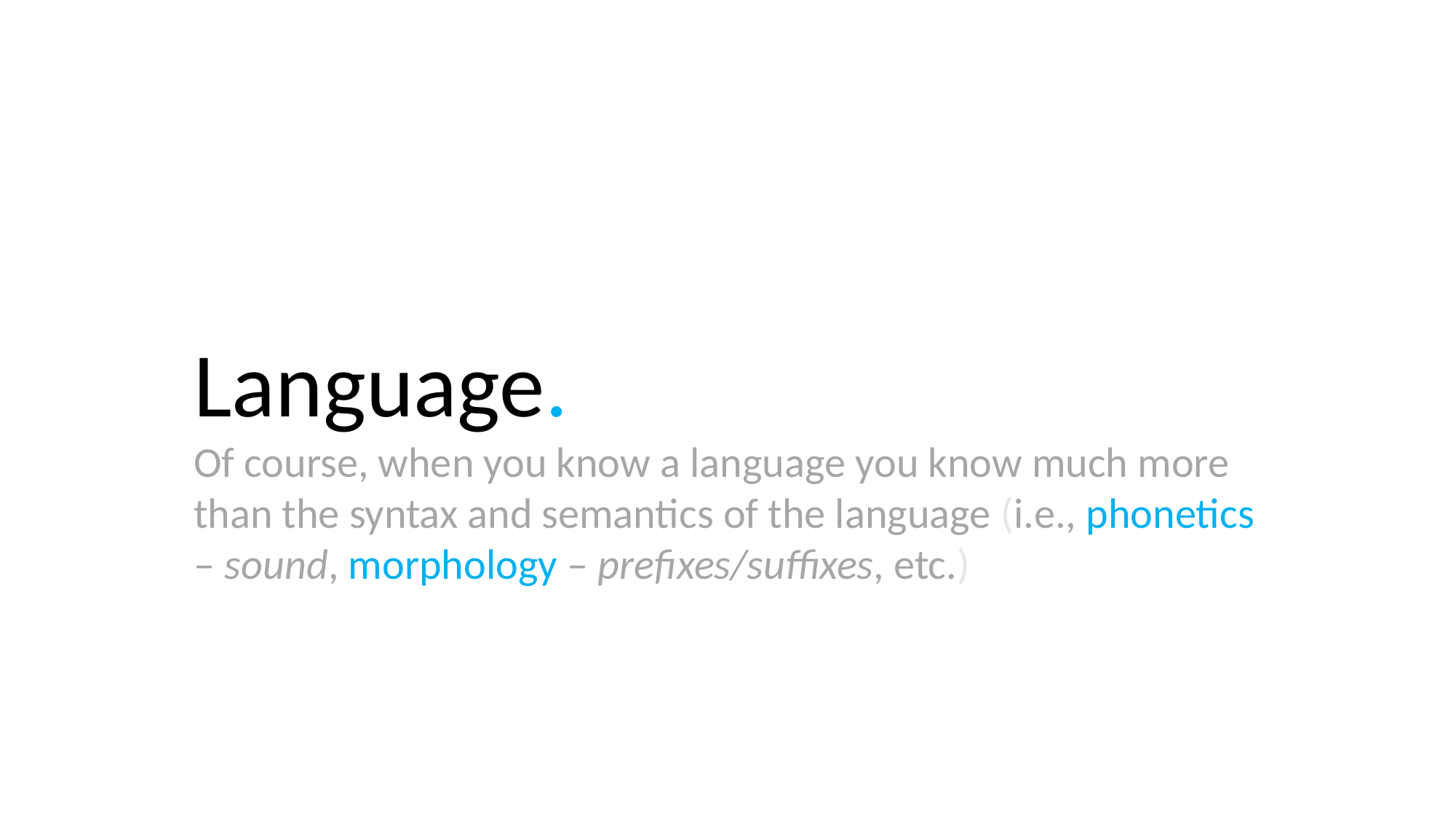

Language.
Of course, when you know a language you know much more than the syntax and semantics of the language (i.e., phonetics – sound, morphology – prefixes/suffixes, etc.)